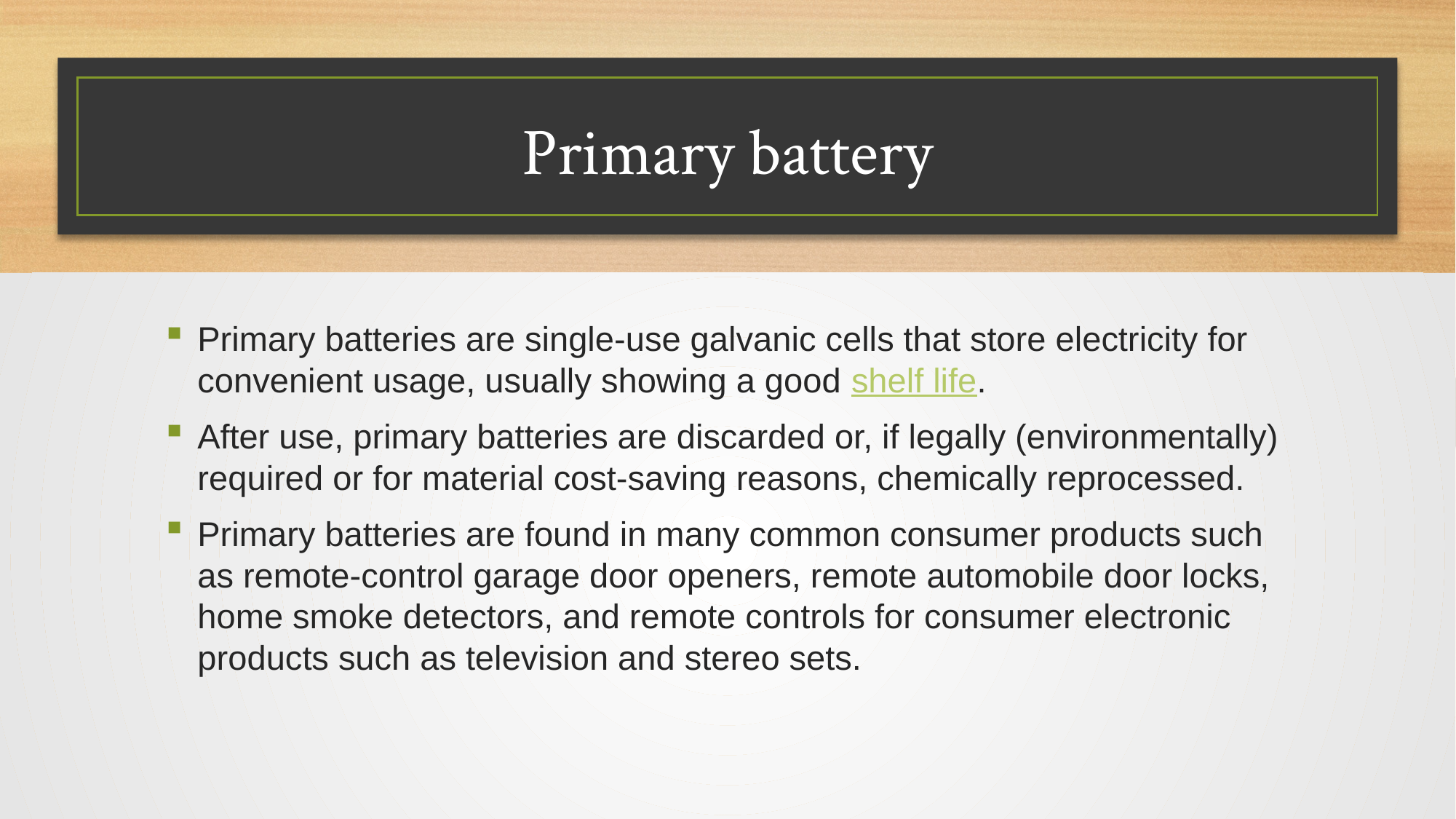

# Primary battery

Primary batteries are single-use galvanic cells that store electricity for convenient usage, usually showing a good shelf life.
After use, primary batteries are discarded or, if legally (environmentally) required or for material cost-saving reasons, chemically reprocessed.
Primary batteries are found in many common consumer products such as remote-control garage door openers, remote automobile door locks, home smoke detectors, and remote controls for consumer electronic products such as television and stereo sets.